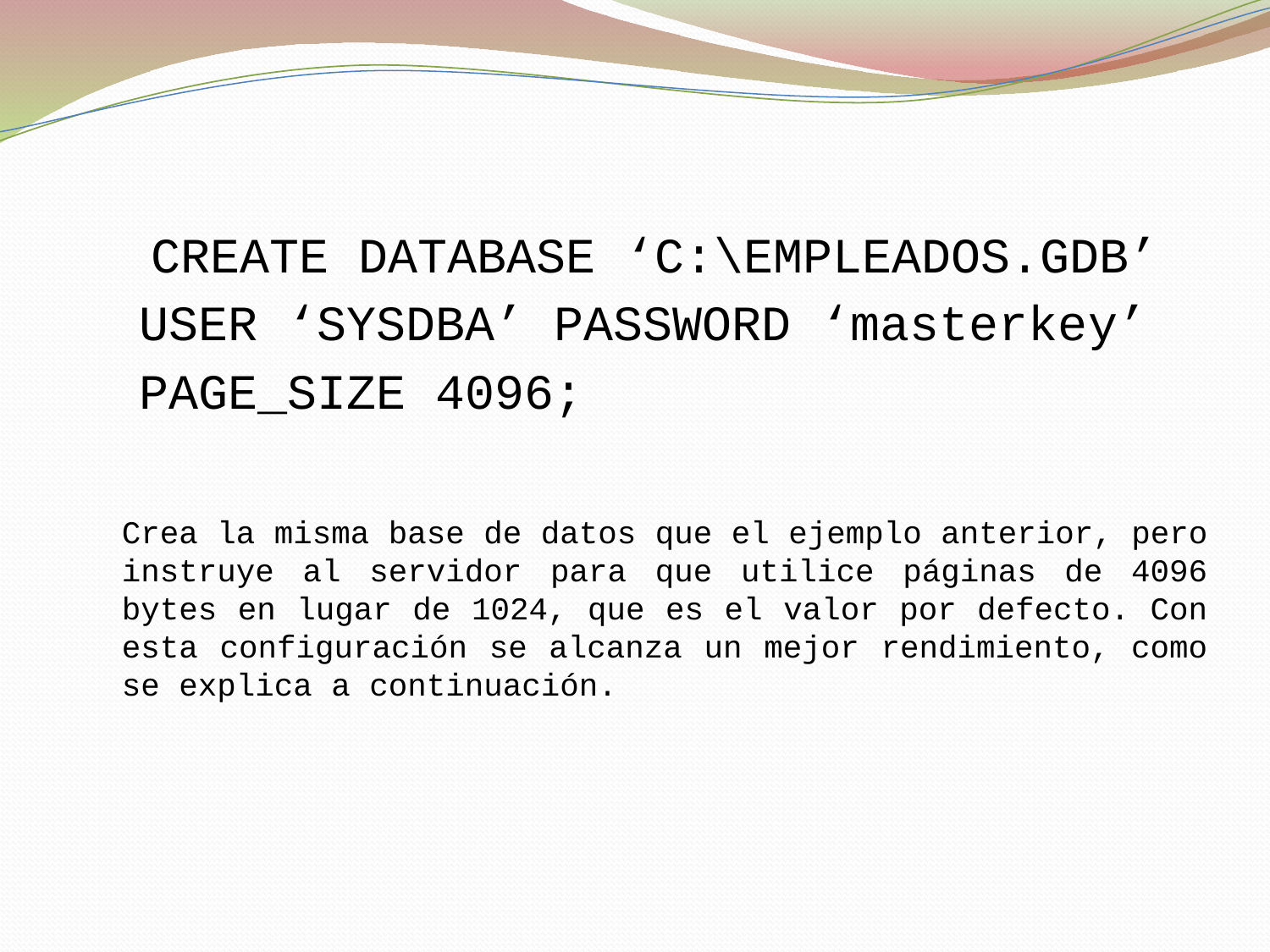

CREATE DATABASE ‘C:\EMPLEADOS.GDB’ USER ‘SYSDBA’ PASSWORD ‘masterkey’ PAGE_SIZE 4096;

Crea la misma base de datos que el ejemplo anterior, pero instruye al servidor para que utilice páginas de 4096 bytes en lugar de 1024, que es el valor por defecto. Con esta configuración se alcanza un mejor rendimiento, como se explica a continuación.